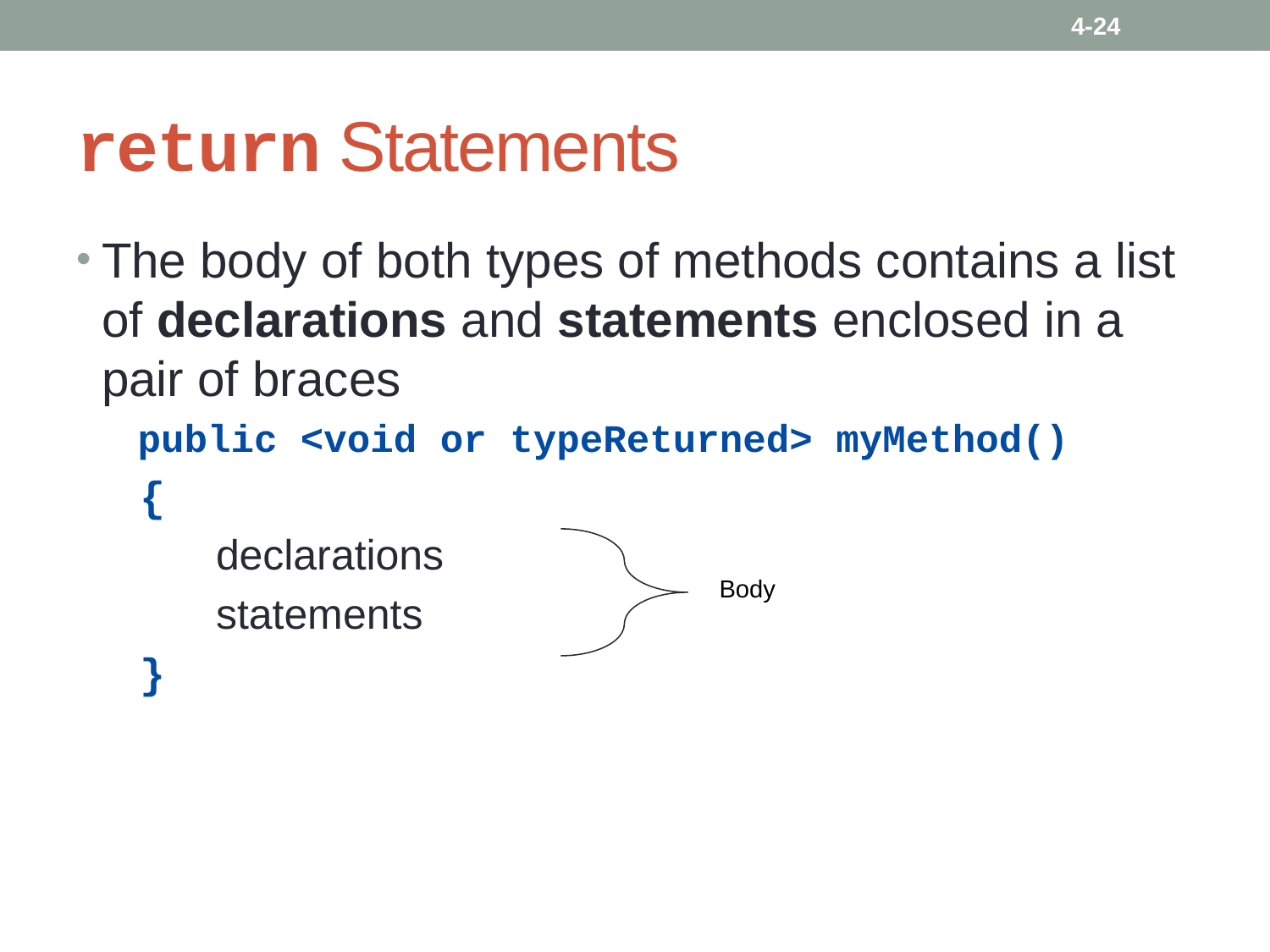

4-24
# return Statements
The body of both types of methods contains a list of declarations and statements enclosed in a pair of braces
 public <void or typeReturned> myMethod()
 {
    declarations
    statements
 }

Body